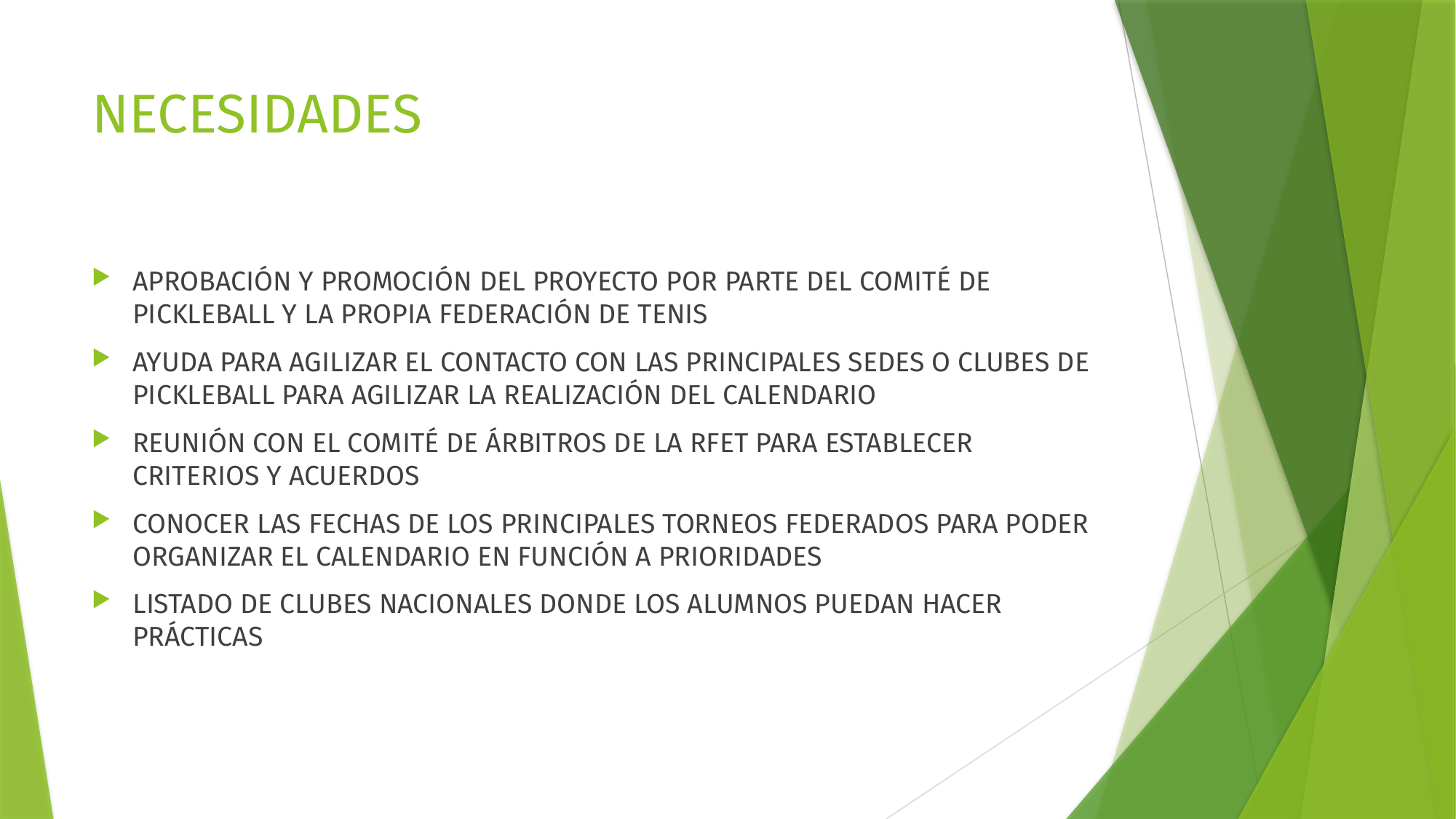

# NECESIDADES
APROBACIÓN Y PROMOCIÓN DEL PROYECTO POR PARTE DEL COMITÉ DE PICKLEBALL Y LA PROPIA FEDERACIÓN DE TENIS
AYUDA PARA AGILIZAR EL CONTACTO CON LAS PRINCIPALES SEDES O CLUBES DE PICKLEBALL PARA AGILIZAR LA REALIZACIÓN DEL CALENDARIO
REUNIÓN CON EL COMITÉ DE ÁRBITROS DE LA RFET PARA ESTABLECER CRITERIOS Y ACUERDOS
CONOCER LAS FECHAS DE LOS PRINCIPALES TORNEOS FEDERADOS PARA PODER ORGANIZAR EL CALENDARIO EN FUNCIÓN A PRIORIDADES
LISTADO DE CLUBES NACIONALES DONDE LOS ALUMNOS PUEDAN HACER PRÁCTICAS